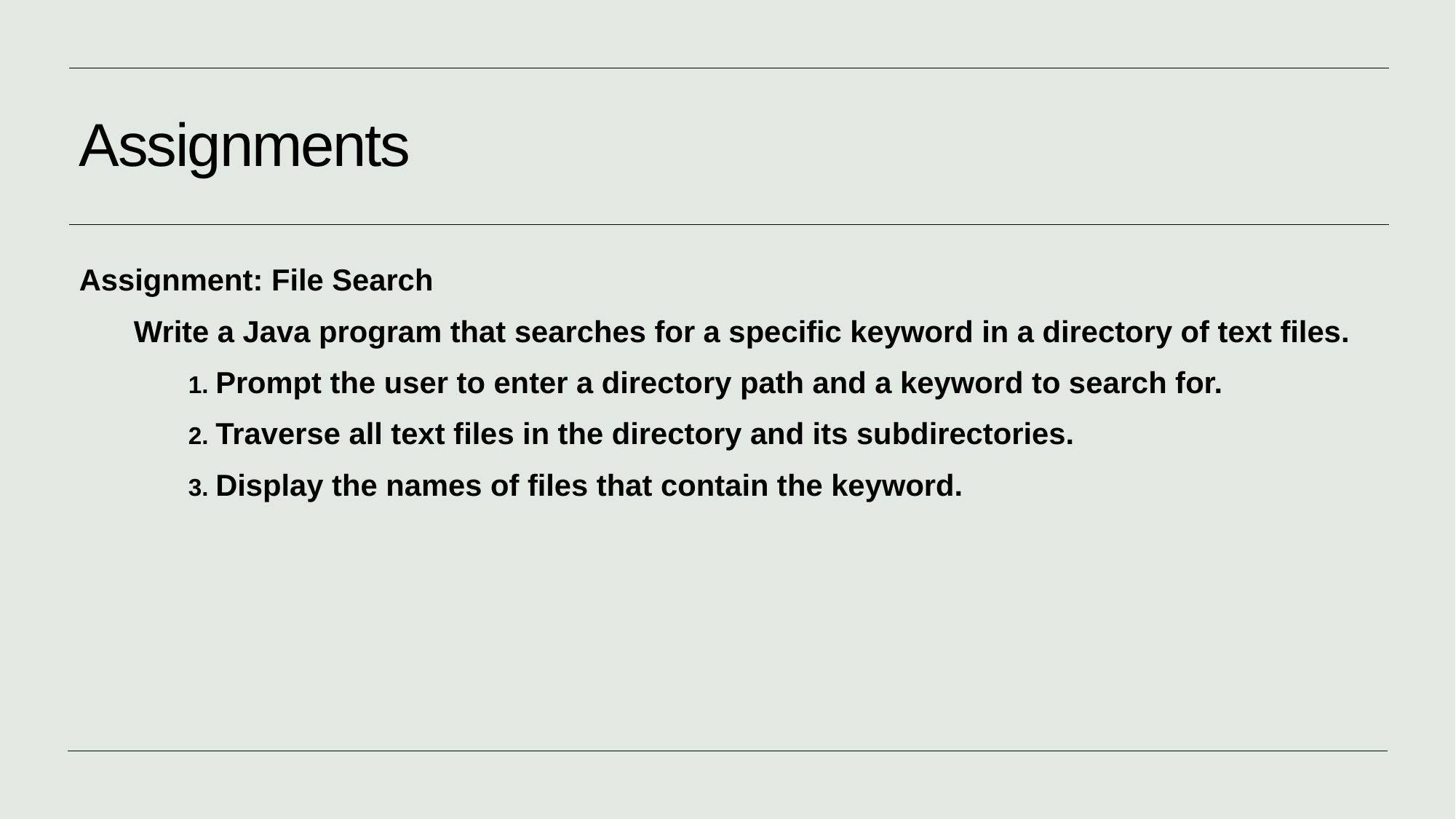

# Assignments
Assignment: File Search
Write a Java program that searches for a specific keyword in a directory of text files.
Prompt the user to enter a directory path and a keyword to search for.
Traverse all text files in the directory and its subdirectories.
Display the names of files that contain the keyword.